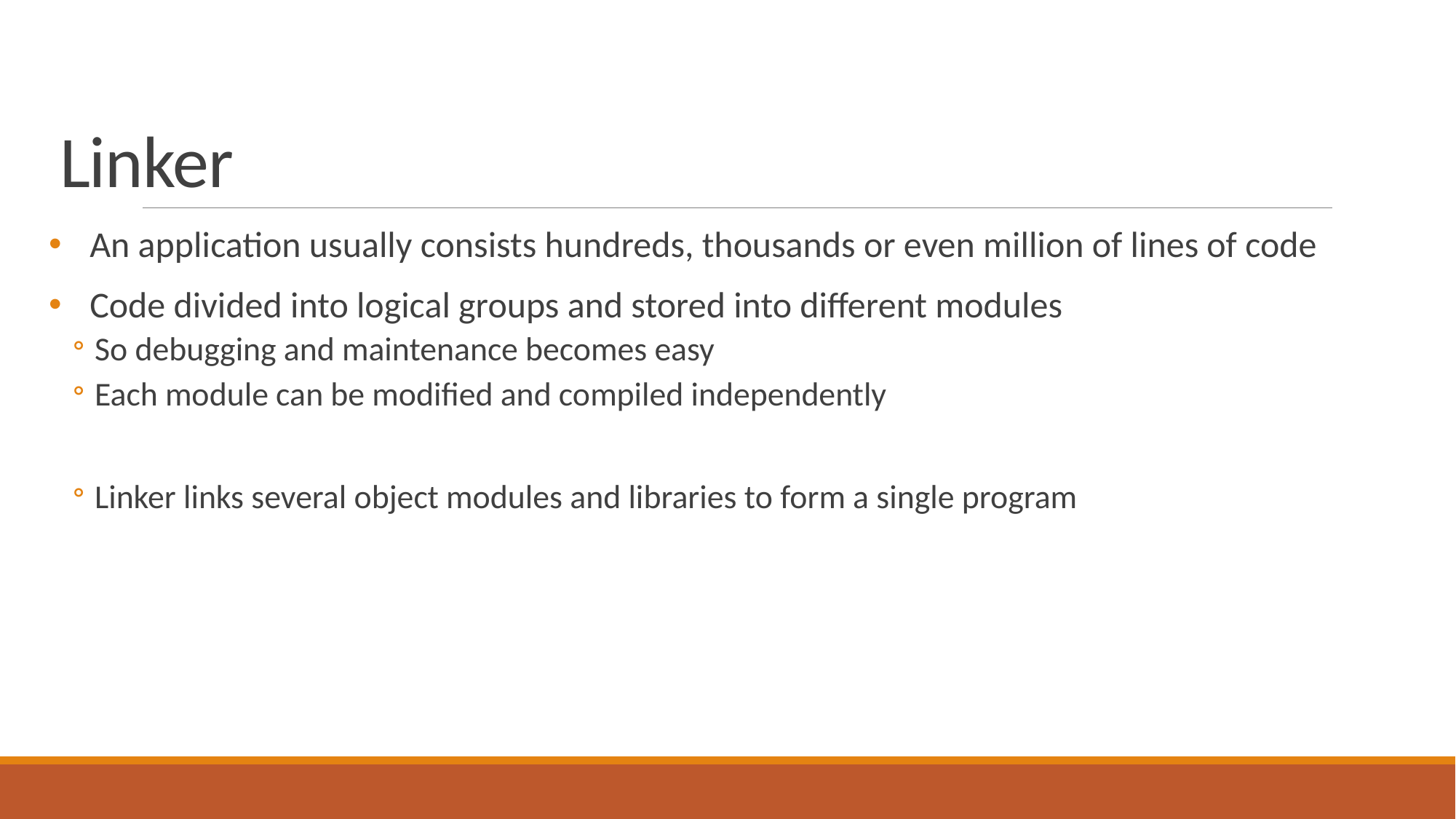

# Linker
An application usually consists hundreds, thousands or even million of lines of code
Code divided into logical groups and stored into different modules
So debugging and maintenance becomes easy
Each module can be modified and compiled independently

Linker links several object modules and libraries to form a single program